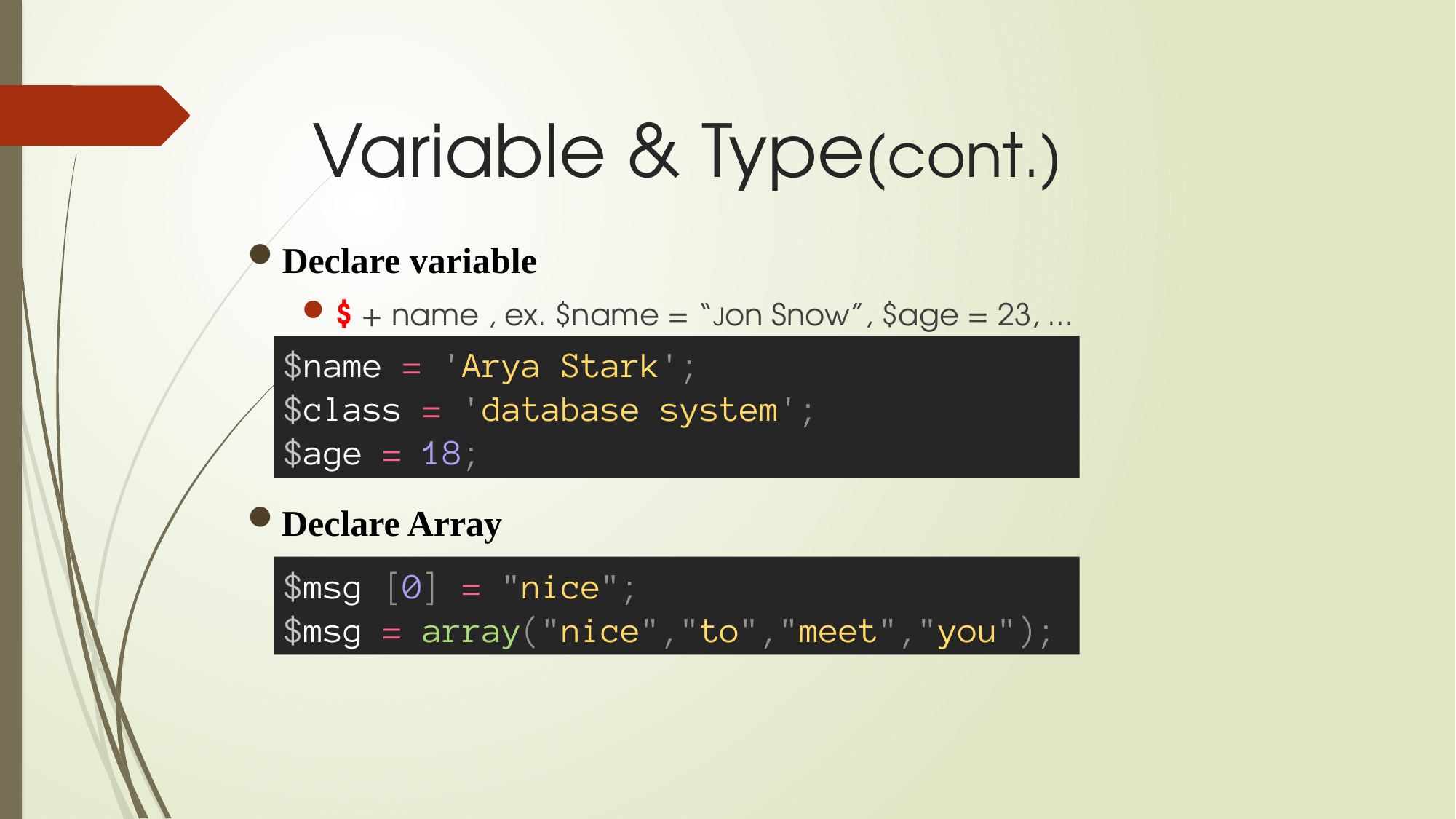

# Variable & Type(cont.)
Declare variable
$ + name , ex. $name = “Jon Snow”, $age = 23, …

$name = 'Arya Stark';
$class = 'database system';
$age = 18;
Declare Array

$msg [0] = "nice";
$msg = array("nice","to","meet","you");